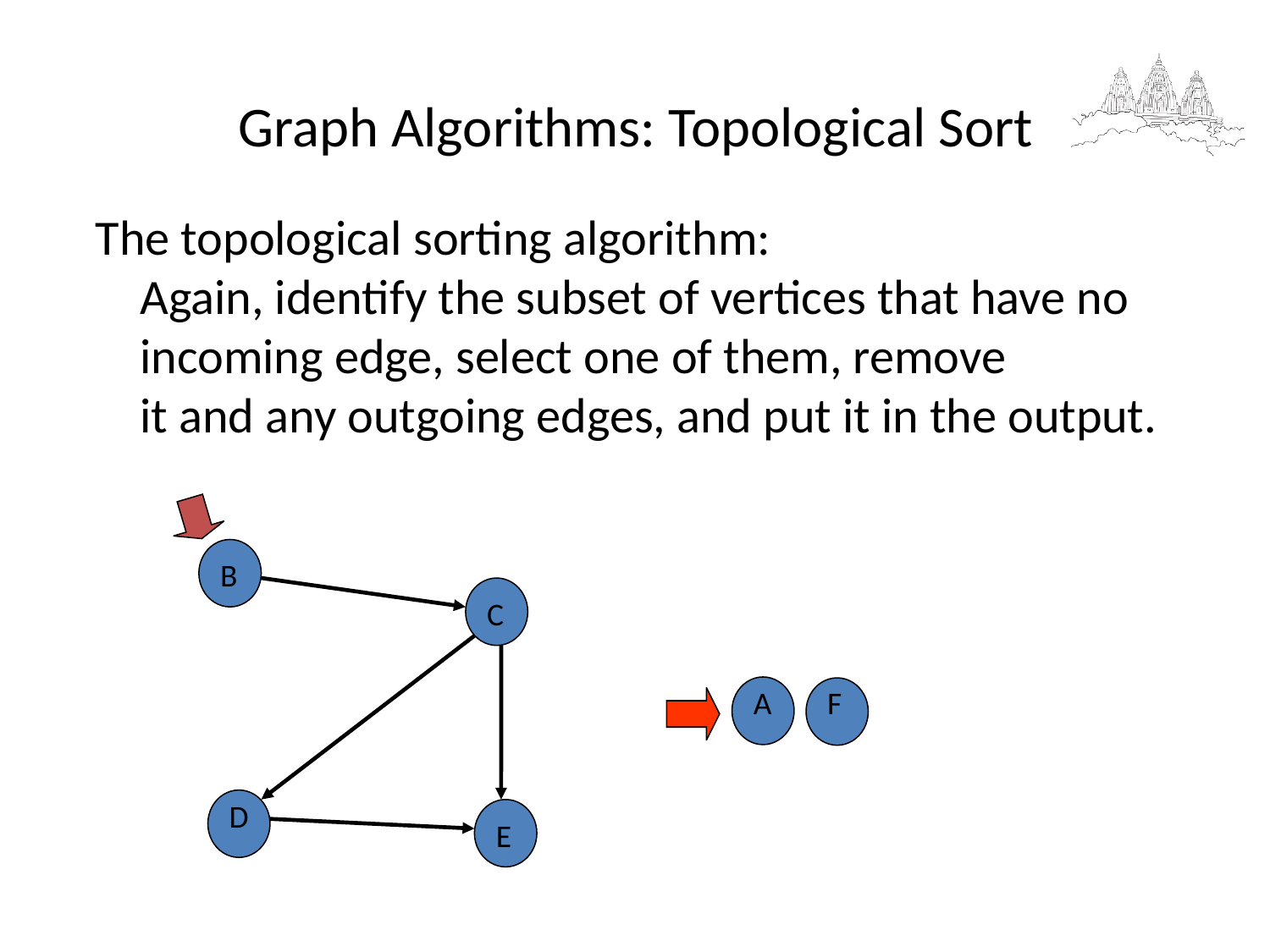

Graph Algorithms: Topological Sort
The topological sorting algorithm:
    Again, identify the subset of vertices that have no
    incoming edge, select one of them, remove
    it and any outgoing edges, and put it in the output.

B

C

A
F

D

E